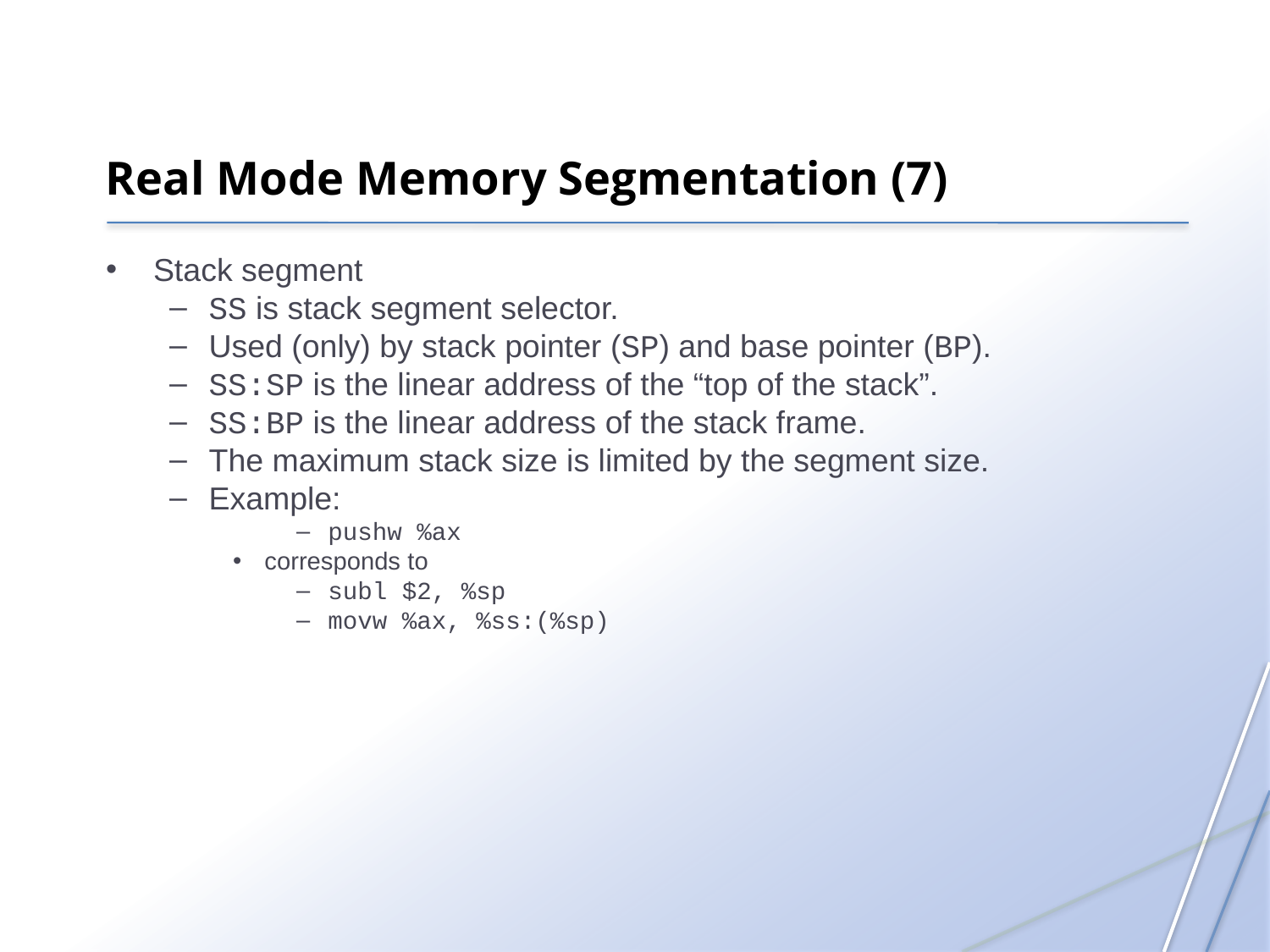

Real Mode Memory Segmentation (7)
Stack segment
SS is stack segment selector.
Used (only) by stack pointer (SP) and base pointer (BP).
SS:SP is the linear address of the “top of the stack”.
SS:BP is the linear address of the stack frame.
The maximum stack size is limited by the segment size.
Example:
pushw %ax
corresponds to
subl $2, %sp
movw %ax, %ss:(%sp)